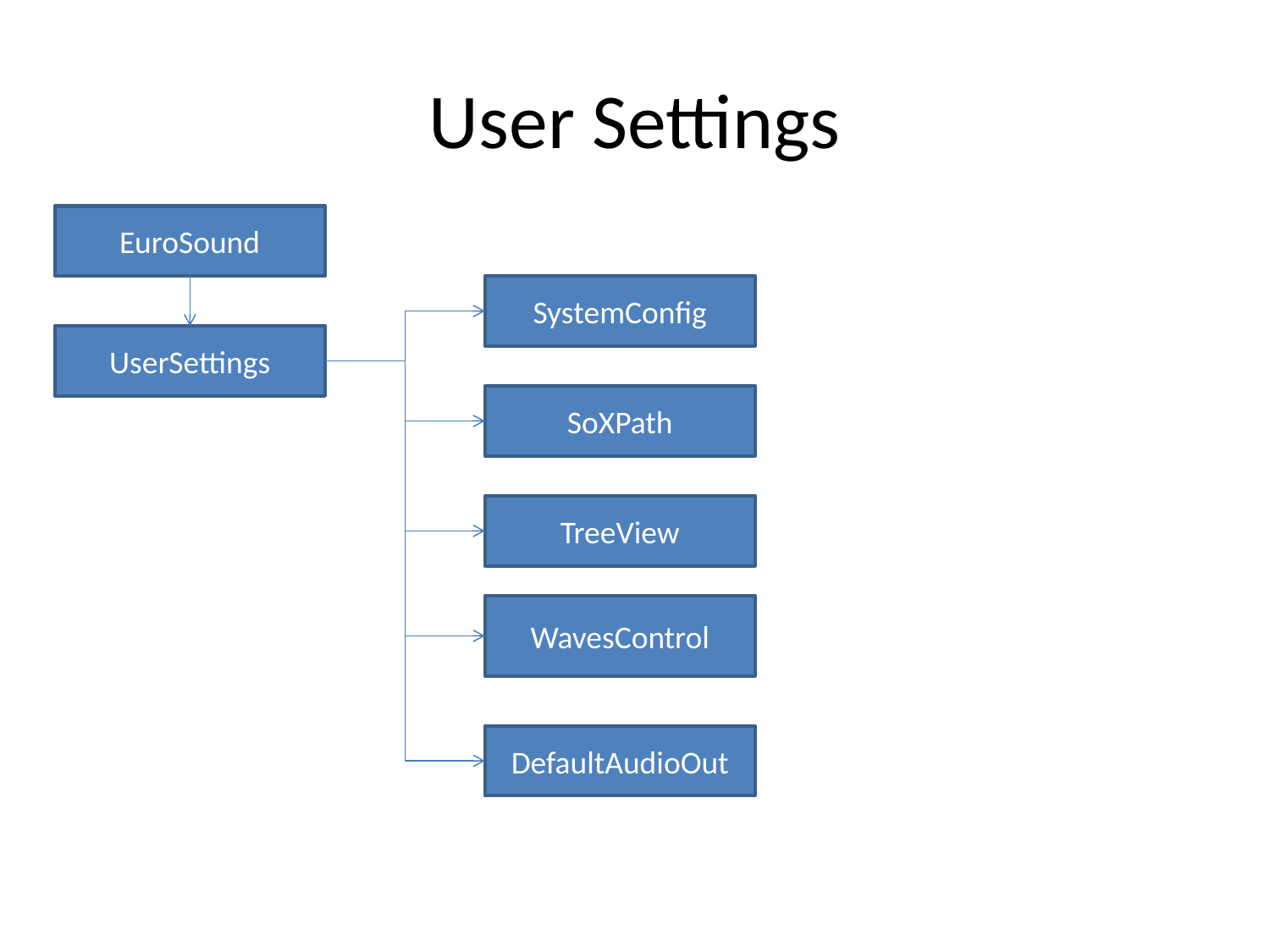

# User Settings
EuroSound
SystemConfig
UserSettings
SoXPath
TreeView
WavesControl
DefaultAudioOut